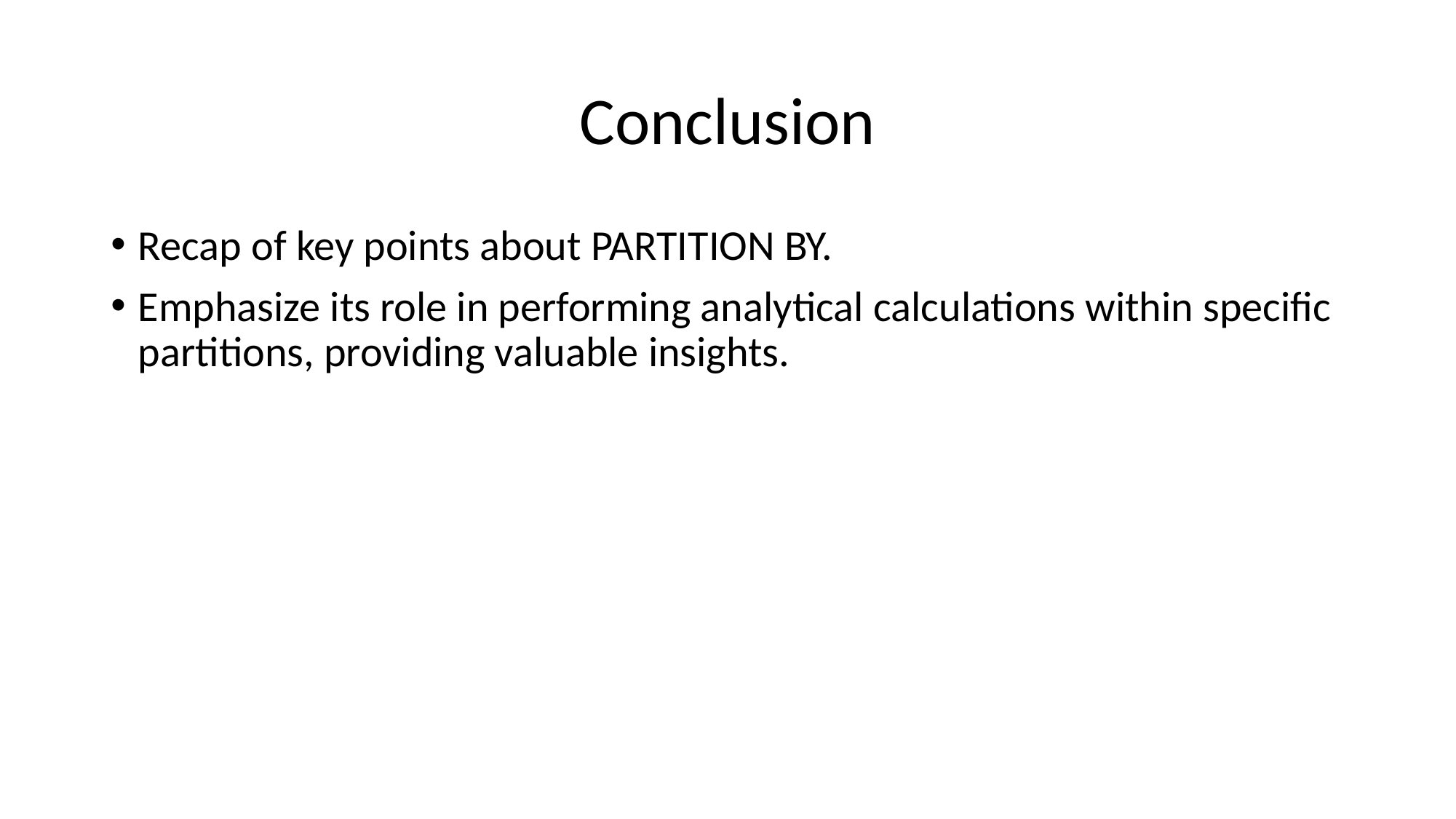

# Conclusion
Recap of key points about PARTITION BY.
Emphasize its role in performing analytical calculations within specific partitions, providing valuable insights.